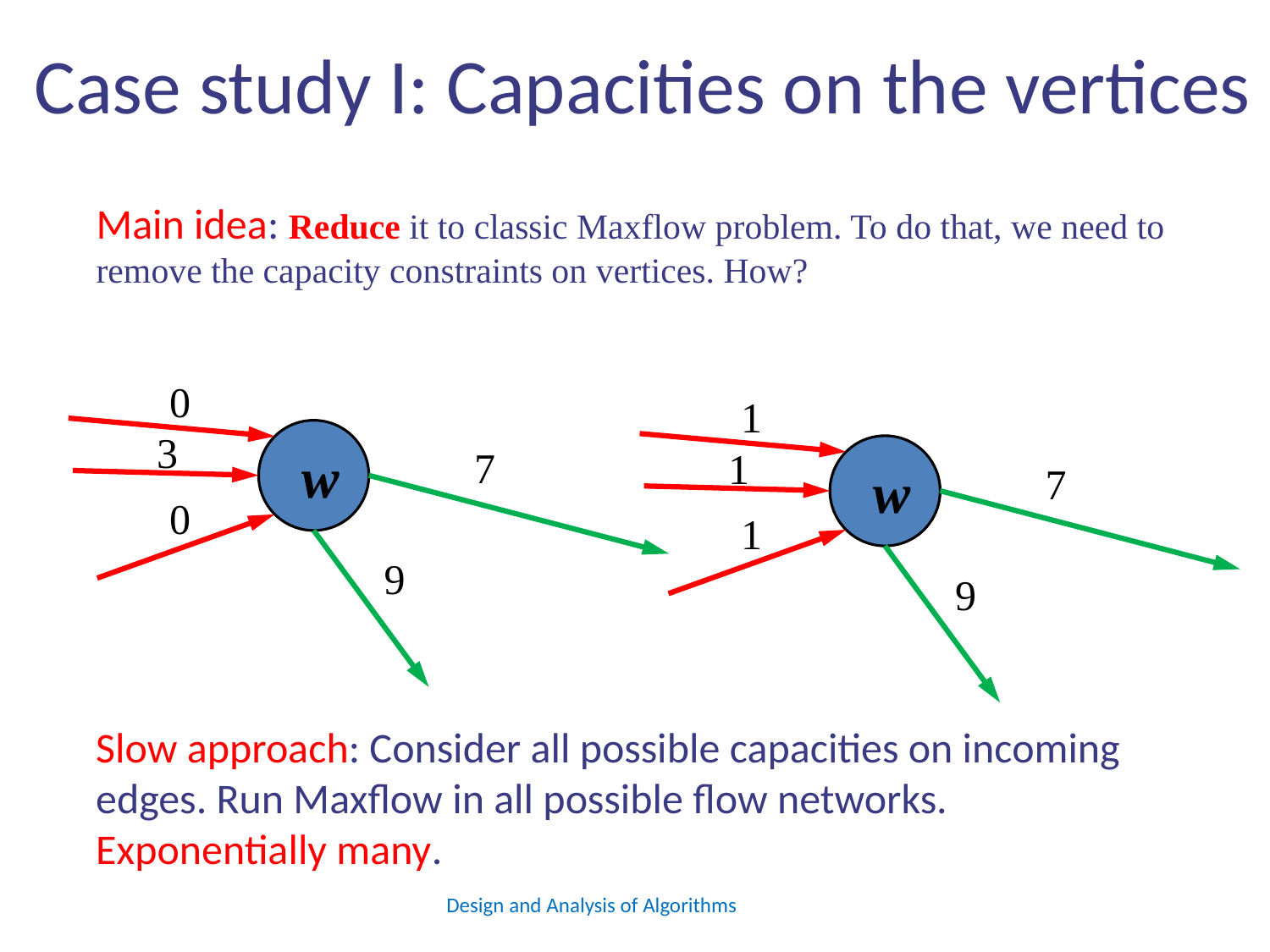

# Case study I: Capacities on the vertices
Main idea: Reduce it to classic Maxflow problem. To do that, we need to remove the capacity constraints on vertices. How?
0
1
3
 w
7
1
 w
7
0
1
9
9
Slow approach: Consider all possible capacities on incoming edges. Run Maxflow in all possible flow networks.
Exponentially many.

Design and Analysis of Algorithms